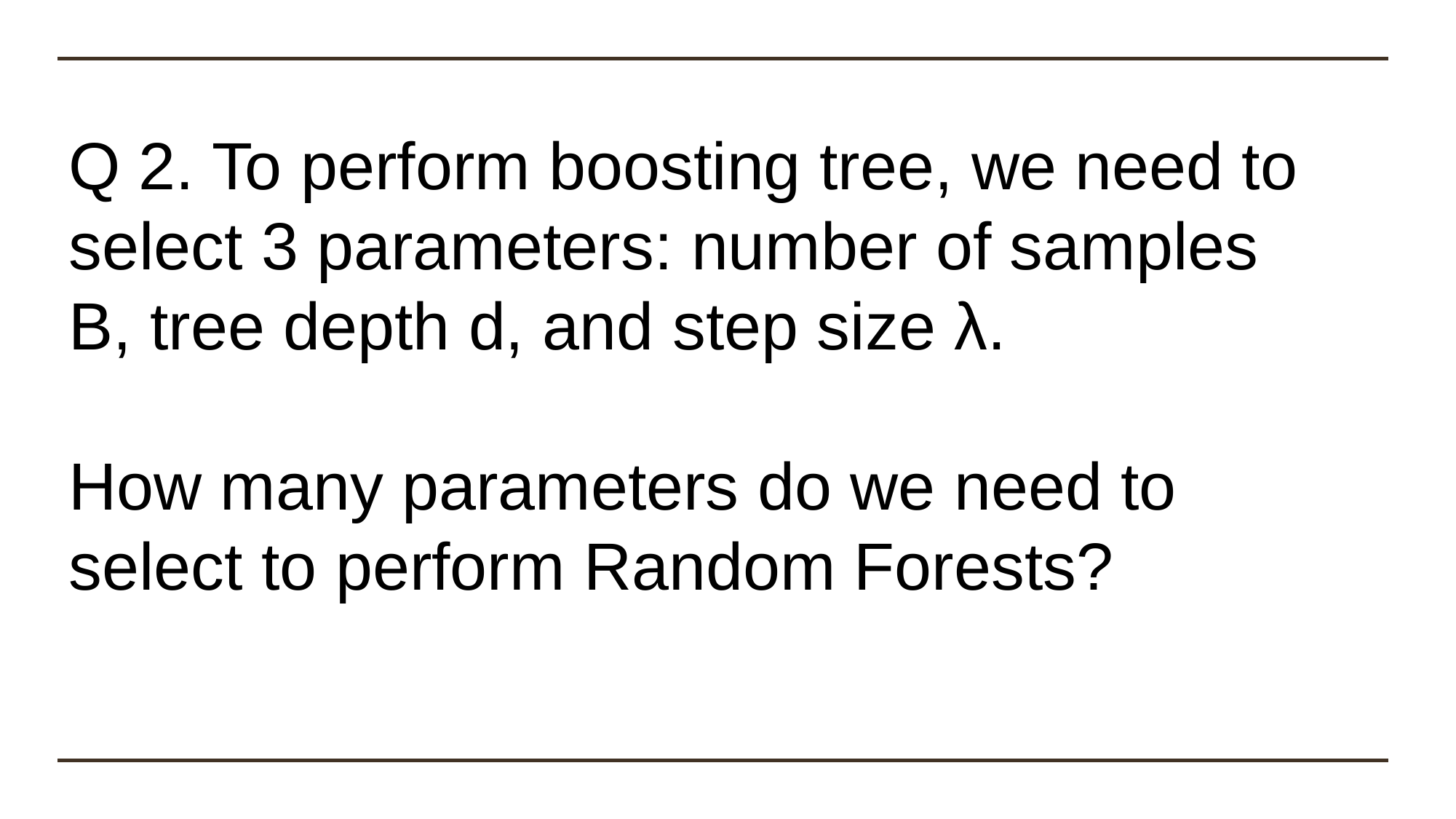

# Q 2. To perform boosting tree, we need to select 3 parameters: number of samples B, tree depth d, and step size λ. How many parameters do we need to select to perform Random Forests?